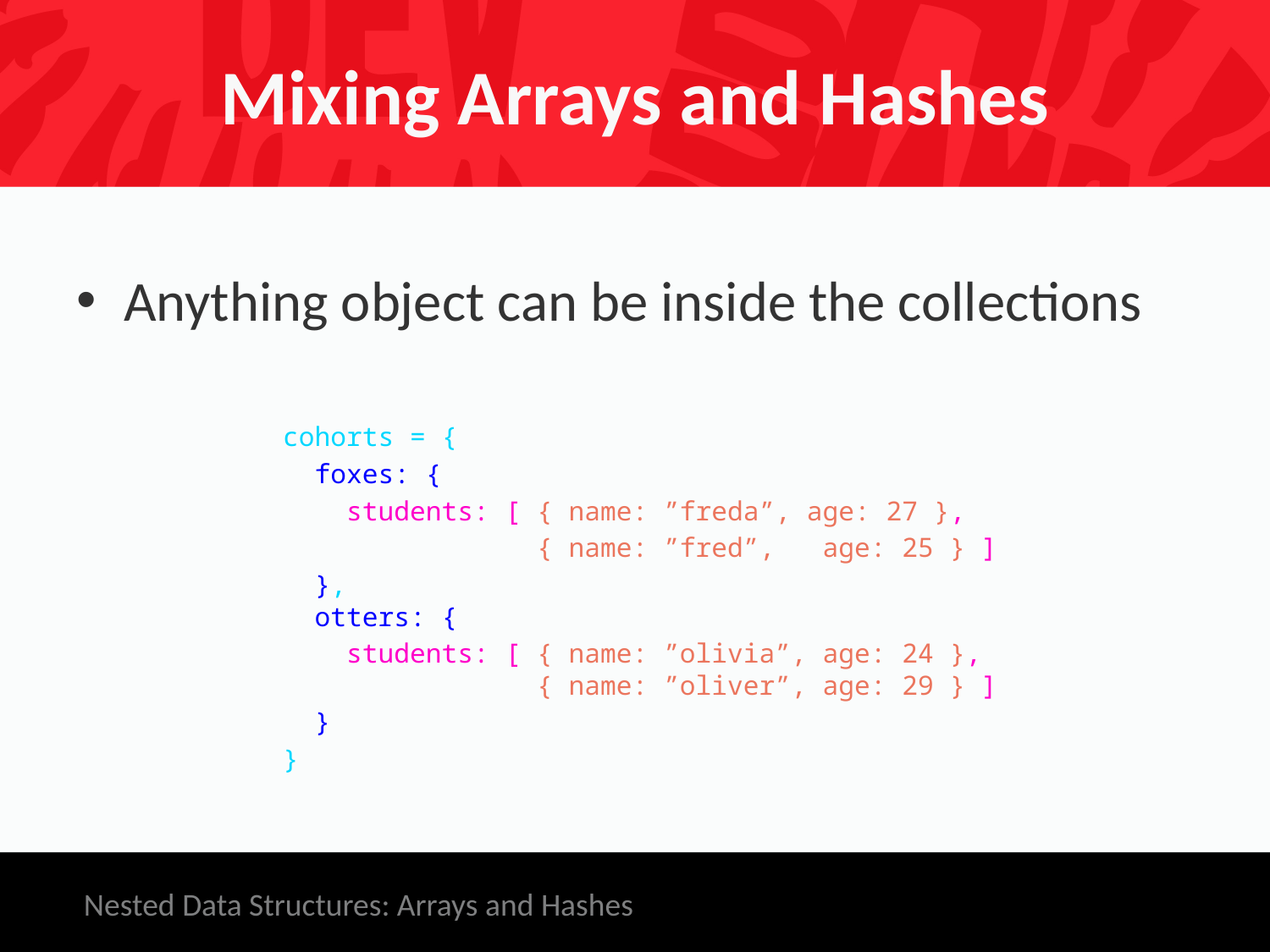

# Mixing Arrays and Hashes
Anything object can be inside the collections
cohorts = {
  foxes: {
    students: [ { name: ”freda”, age: 27 },
                { name: ”fred”,   age: 25 } ]
  },
  otters: {
    students: [ { name: ”olivia”, age: 24 },
                { name: ”oliver”, age: 29 } ]
  }
}
Nested Data Structures: Arrays and Hashes